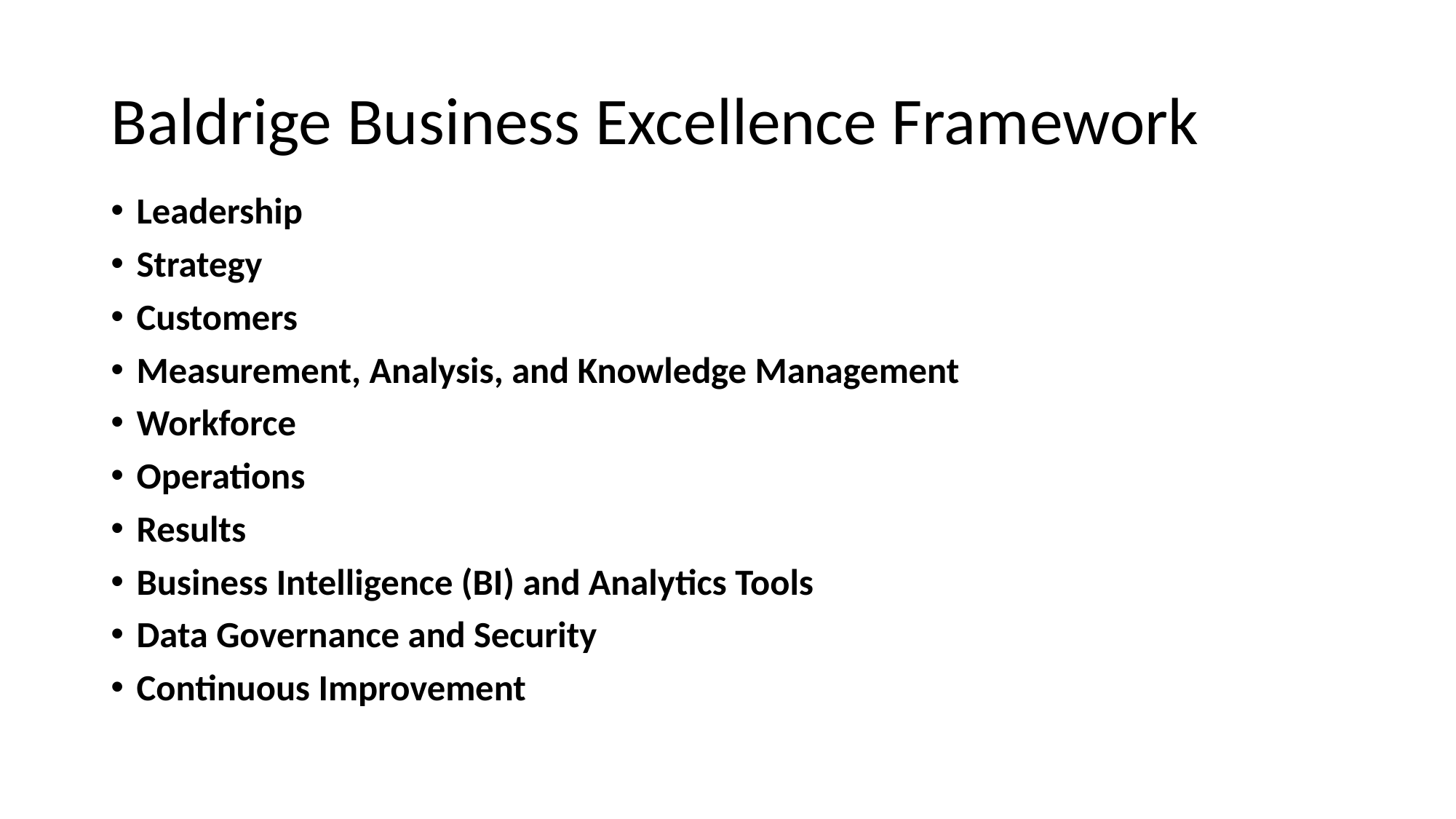

# Baldrige Business Excellence Framework
Leadership
Strategy
Customers
Measurement, Analysis, and Knowledge Management
Workforce
Operations
Results
Business Intelligence (BI) and Analytics Tools
Data Governance and Security
Continuous Improvement